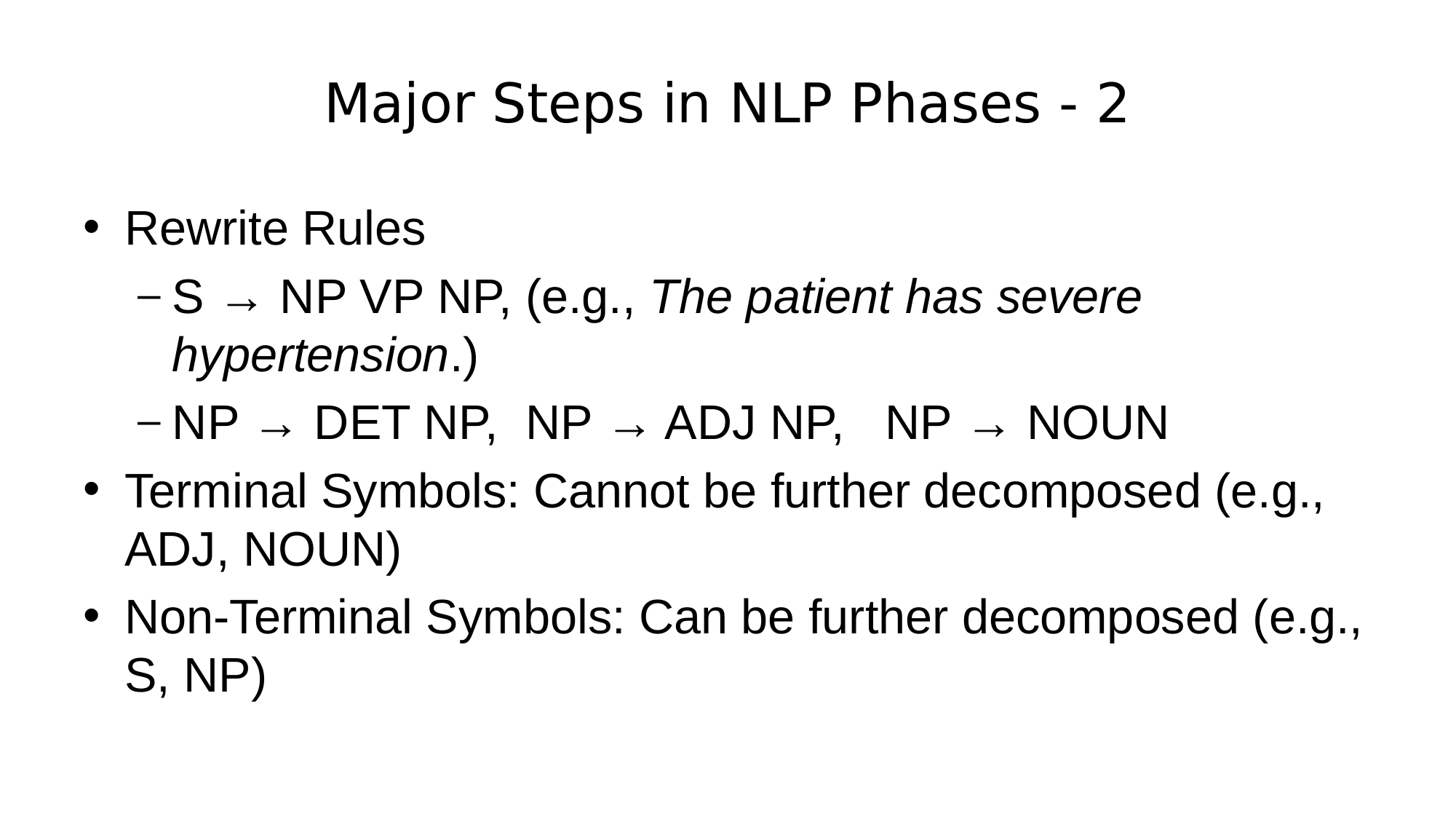

# Major Steps in NLP Phases - 2
Rewrite Rules
S → NP VP NP, (e.g., The patient has severe hypertension.)
NP → DET NP,  NP → ADJ NP,   NP → NOUN
Terminal Symbols: Cannot be further decomposed (e.g., ADJ, NOUN)
Non-Terminal Symbols: Can be further decomposed (e.g., S, NP)